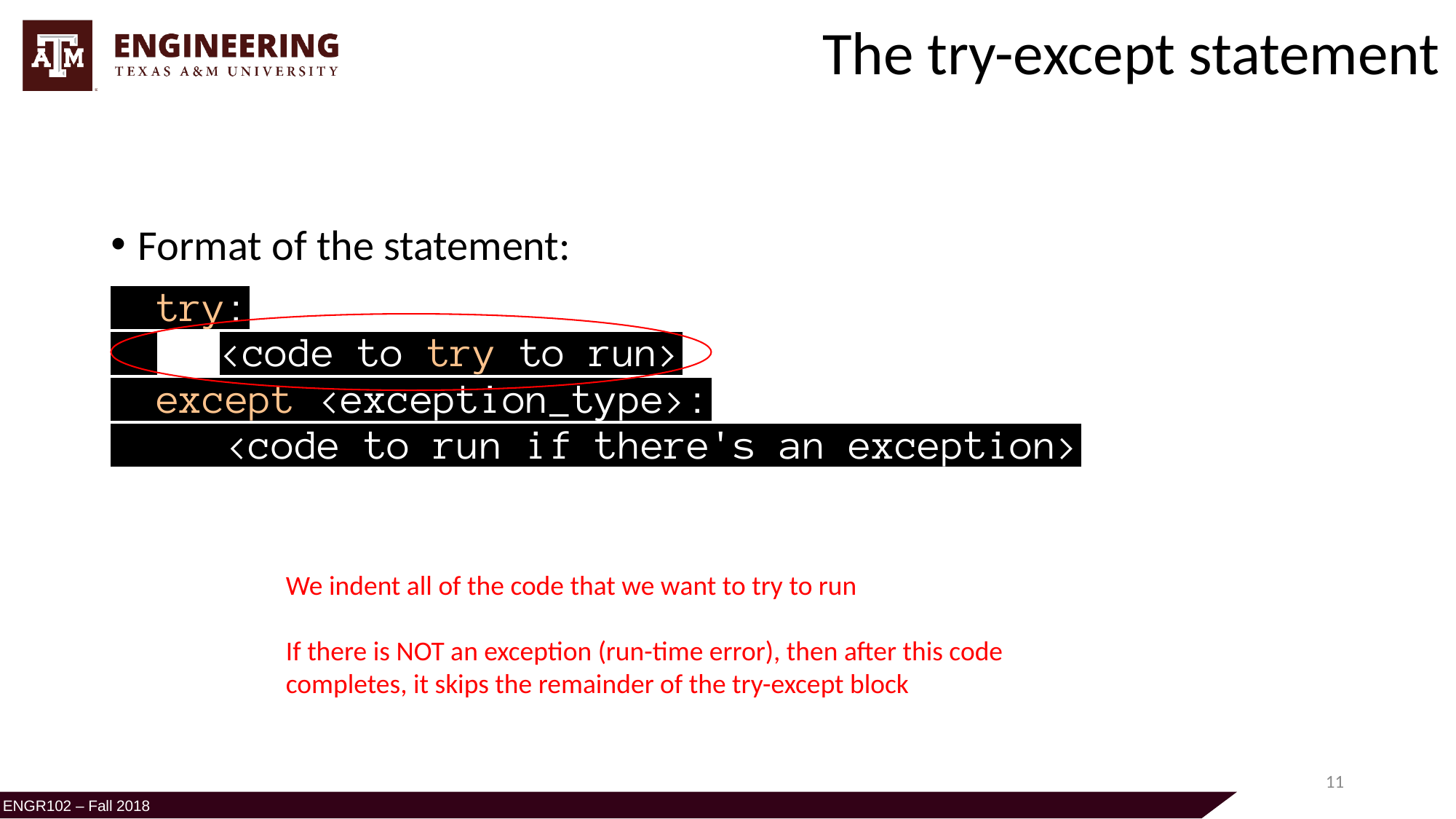

# The try-except statement
Format of the statement:
  try:
  	<code to try to run>
  except <exception_type>:
     <code to run if there's an exception>

We indent all of the code that we want to try to run

If there is NOT an exception (run-time error), then after this code completes, it skips the remainder of the try-except block
11